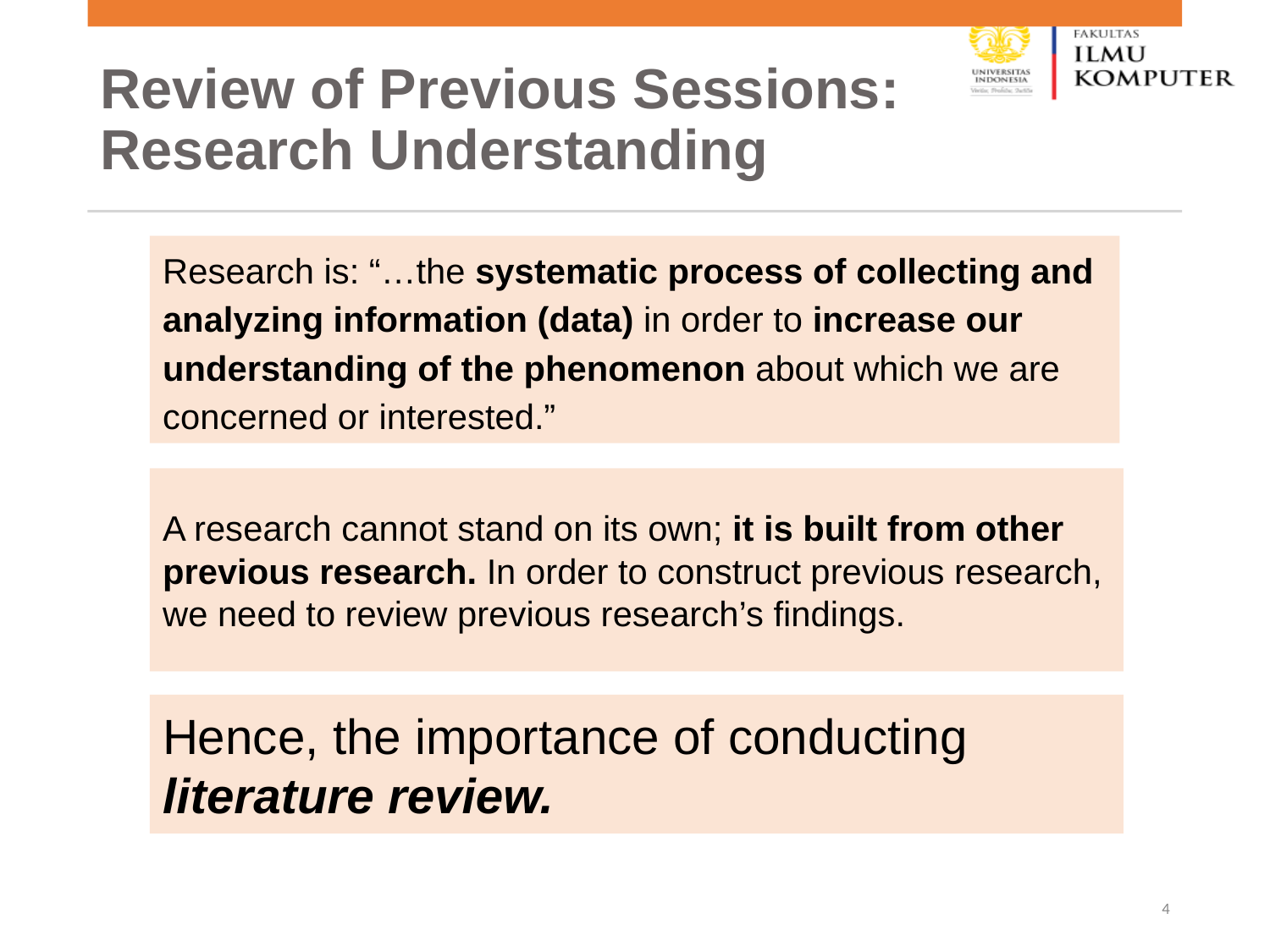

# Review of Previous Sessions: Research Understanding

Research is: “…the systematic process of collecting and analyzing information (data) in order to increase our understanding of the phenomenon about which we are concerned or interested.”
A research cannot stand on its own; it is built from other previous research. In order to construct previous research, we need to review previous research’s findings.
Hence, the importance of conducting literature review.
4